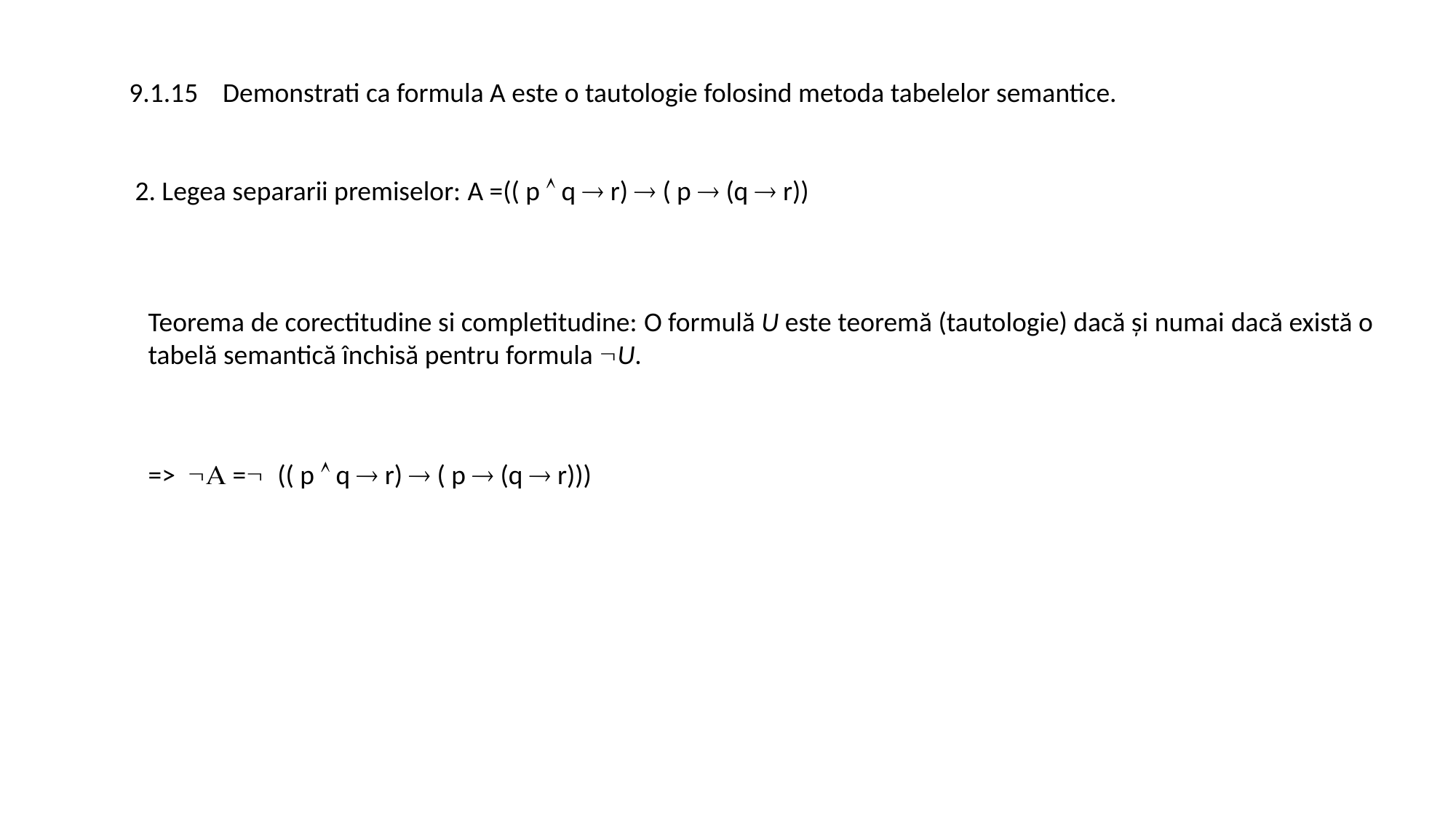

9.1.15    Demonstrati ca formula A este o tautologie folosind metoda tabelelor semantice.

 2. Legea separarii premiselor: A =(( p ∧ q → r) → ( p → (q → r))
Teorema de corectitudine si completitudine: O formulă U este teoremă (tautologie) dacă şi numai dacă există o tabelă semantică închisă pentru formula ¬U.

=>  ¬Α =¬ (( p ∧ q → r) → ( p → (q → r)))